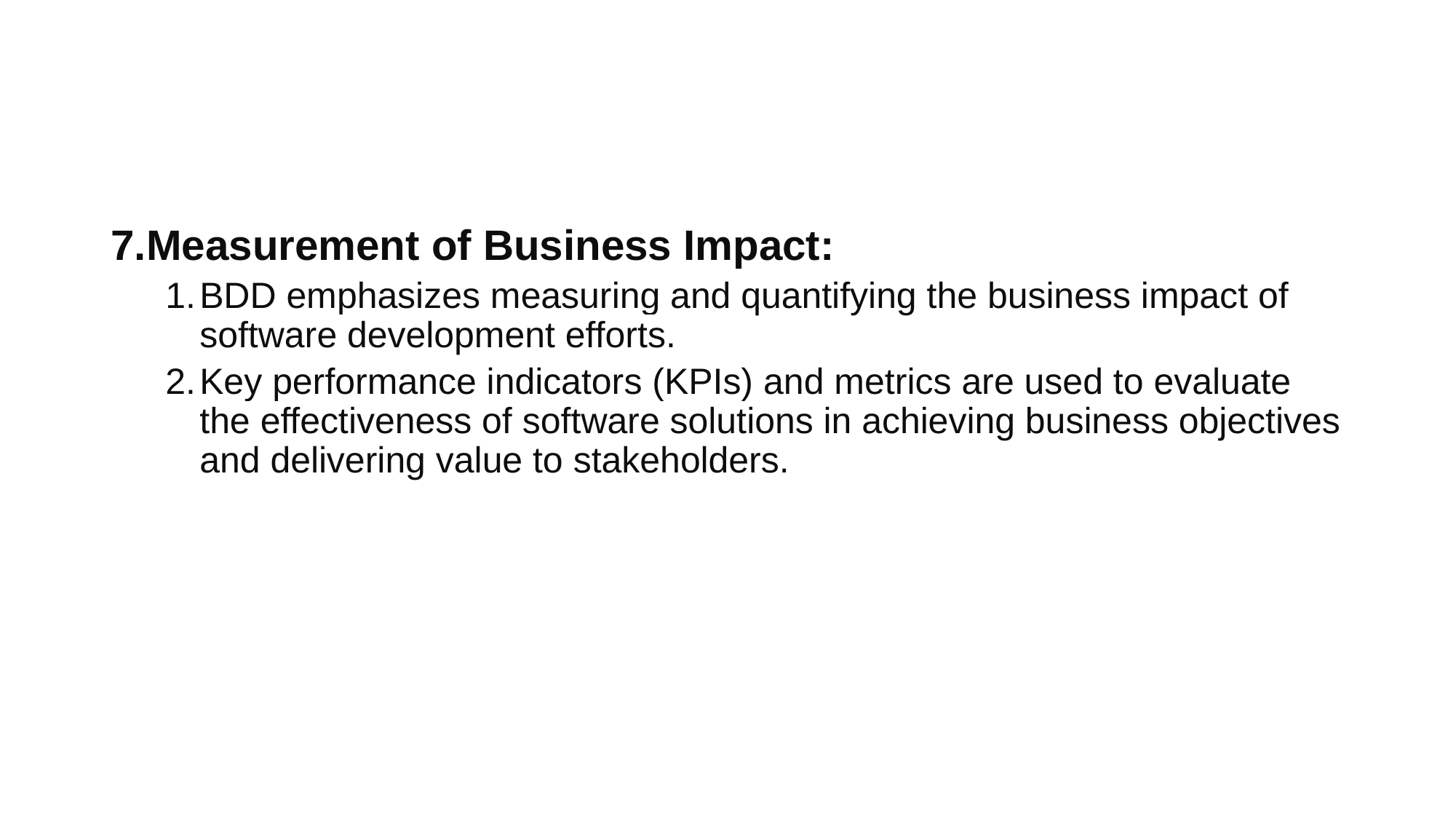

#
7.Measurement of Business Impact:
BDD emphasizes measuring and quantifying the business impact of software development efforts.
Key performance indicators (KPIs) and metrics are used to evaluate the effectiveness of software solutions in achieving business objectives and delivering value to stakeholders.